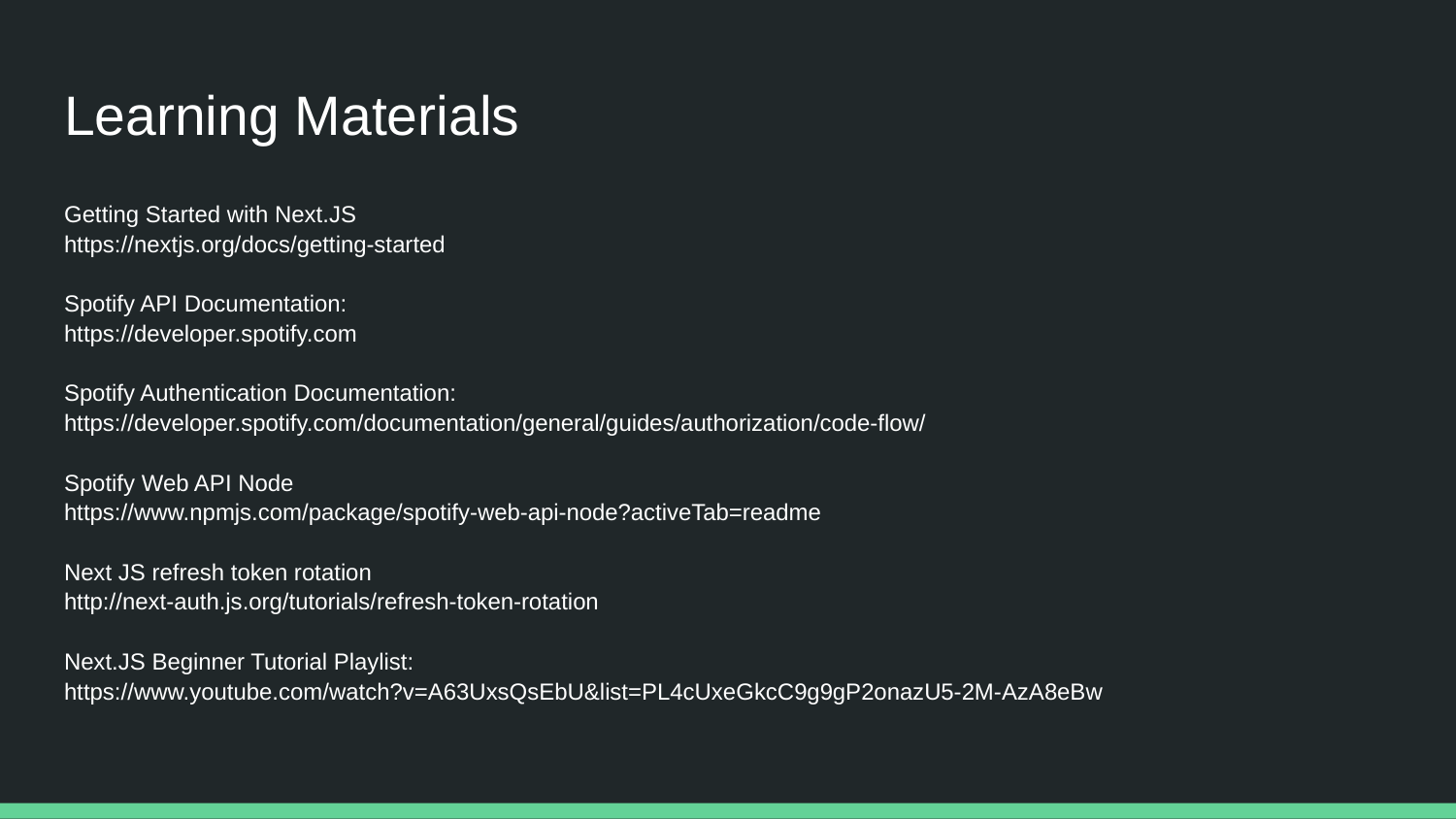

# Learning Materials
Getting Started with Next.JS
https://nextjs.org/docs/getting-started

Spotify API Documentation:
https://developer.spotify.com

Spotify Authentication Documentation:
https://developer.spotify.com/documentation/general/guides/authorization/code-flow/

Spotify Web API Node
https://www.npmjs.com/package/spotify-web-api-node?activeTab=readme

Next JS refresh token rotation
http://next-auth.js.org/tutorials/refresh-token-rotation

Next.JS Beginner Tutorial Playlist:
https://www.youtube.com/watch?v=A63UxsQsEbU&list=PL4cUxeGkcC9g9gP2onazU5-2M-AzA8eBw